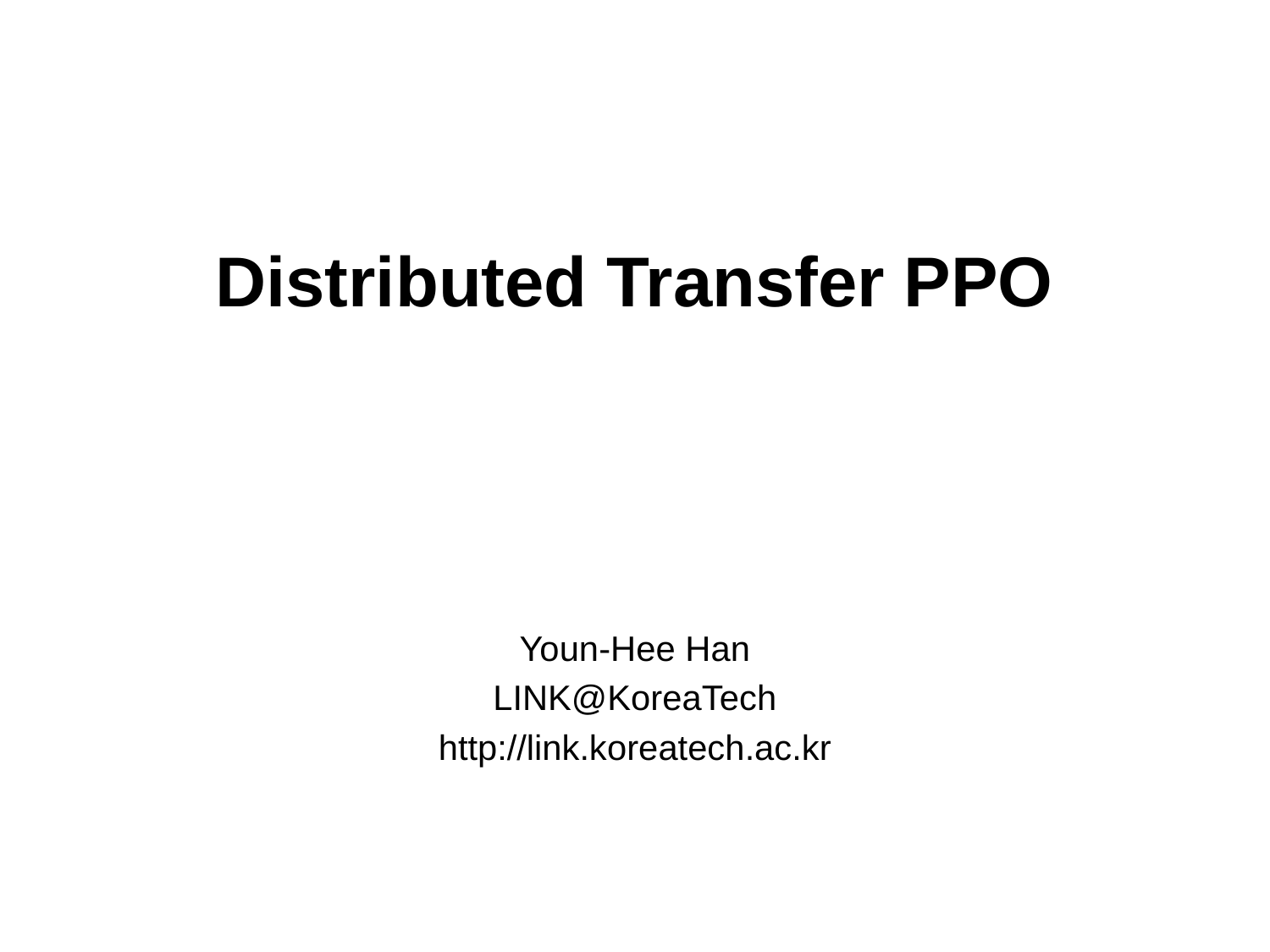

# Distributed Transfer PPO
Youn-Hee Han
LINK@KoreaTech
http://link.koreatech.ac.kr